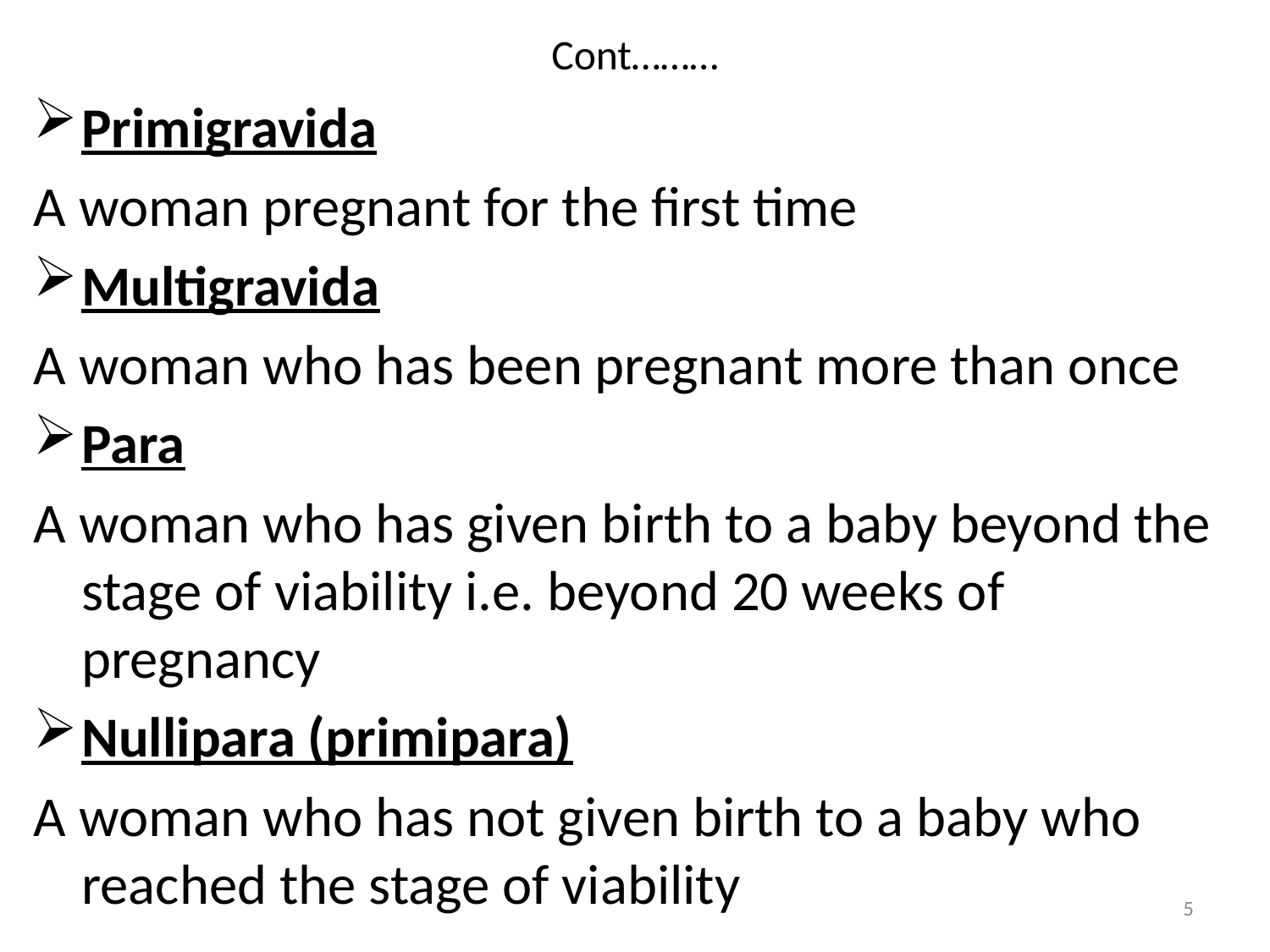

# Cont………
Primigravida
A woman pregnant for the first time
Multigravida
A woman who has been pregnant more than once
Para
A woman who has given birth to a baby beyond the stage of viability i.e. beyond 20 weeks of pregnancy
Nullipara (primipara)
A woman who has not given birth to a baby who reached the stage of viability
5